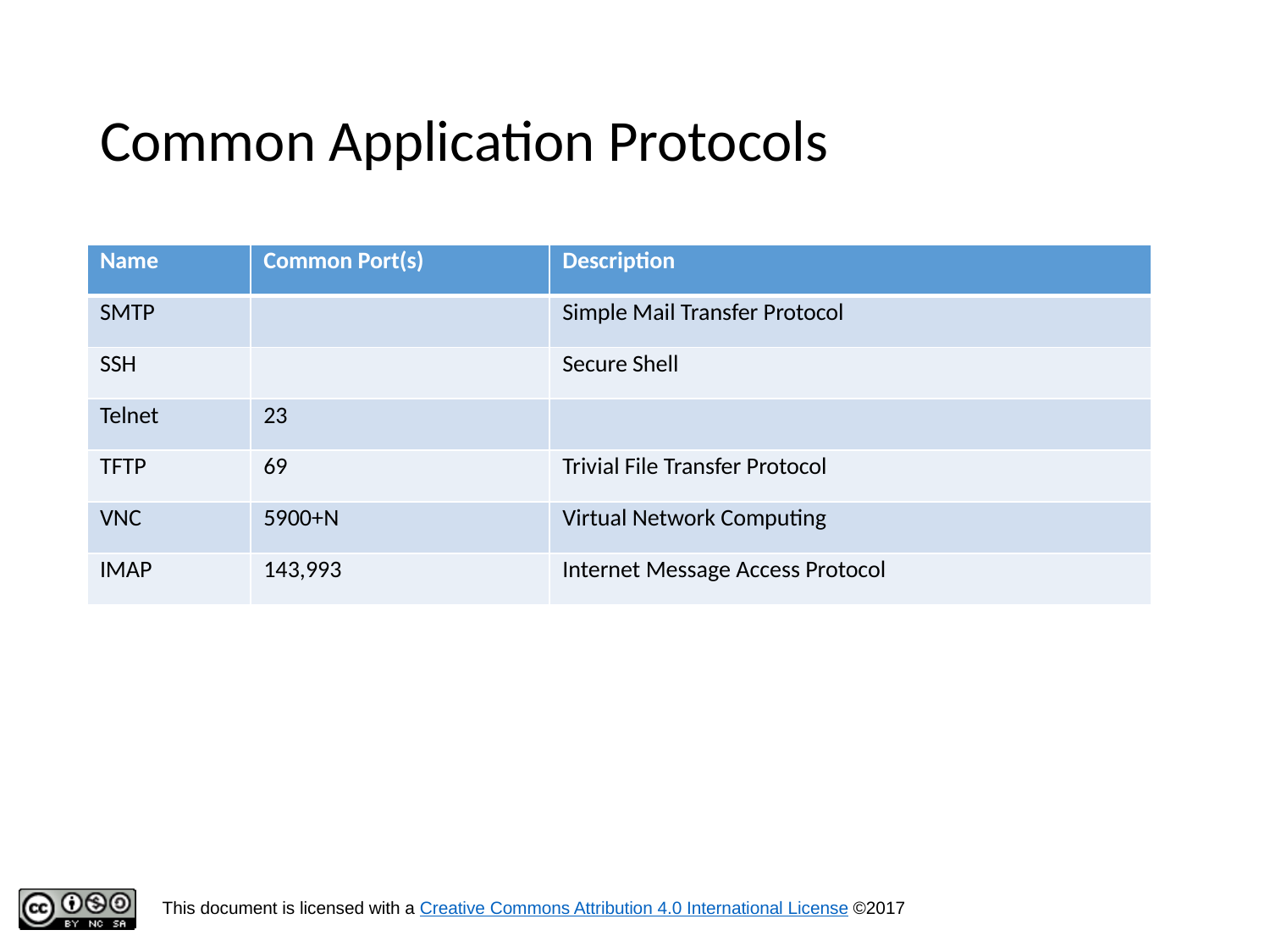

# Common Application Protocols
| Name | Common Port(s) | Description |
| --- | --- | --- |
| SMTP |  | Simple Mail Transfer Protocol |
| SSH |  | Secure Shell |
| Telnet | 23 |  |
| TFTP | 69 | Trivial File Transfer Protocol |
| VNC | 5900+N | Virtual Network Computing |
| IMAP | 143,993 | Internet Message Access Protocol |